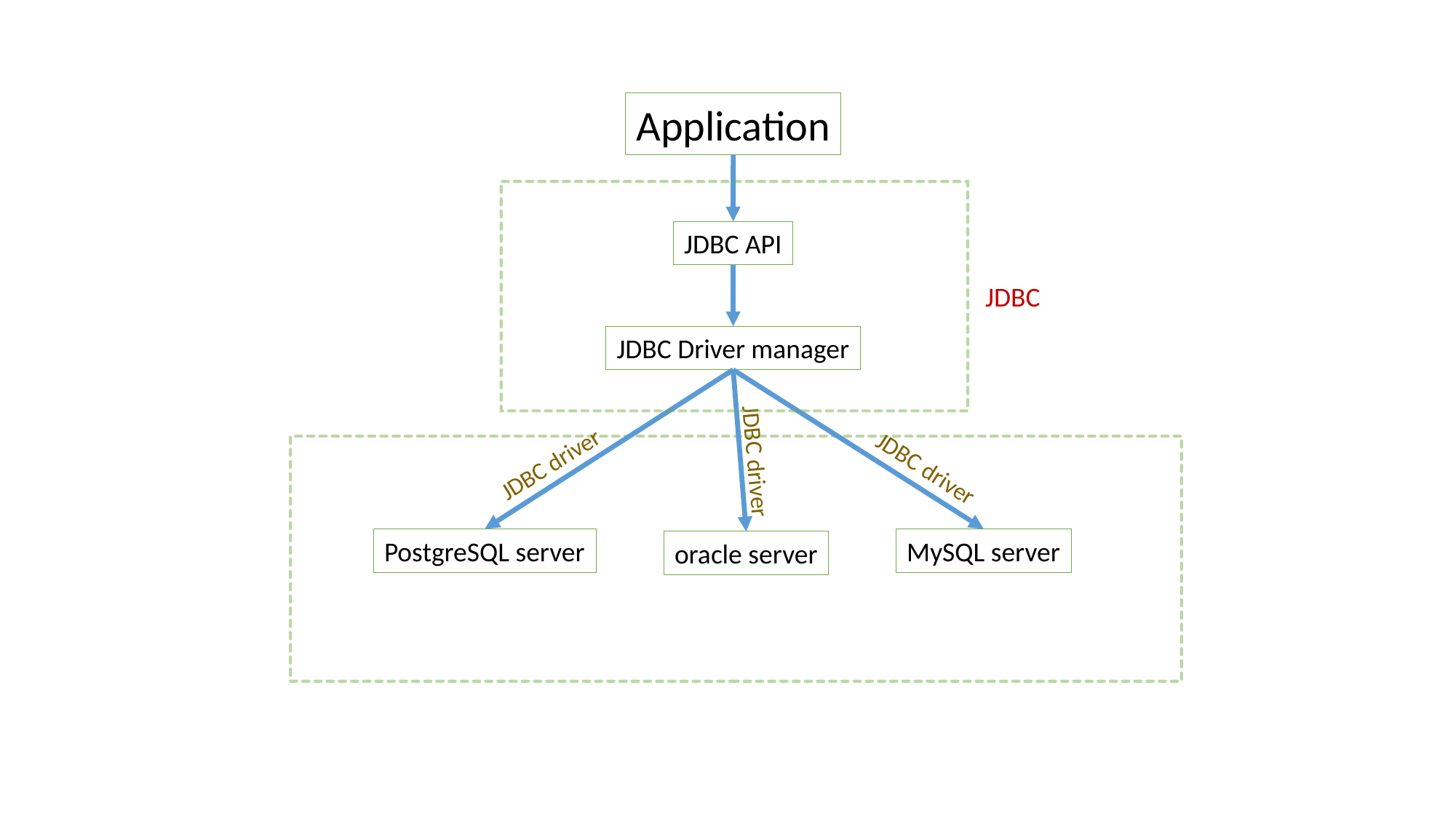

Application

JDBC API
JDBC
JDBC Driver manager

JDBC driver
JDBC driver
JDBC driver
MySQL server
PostgreSQL server
oracle server